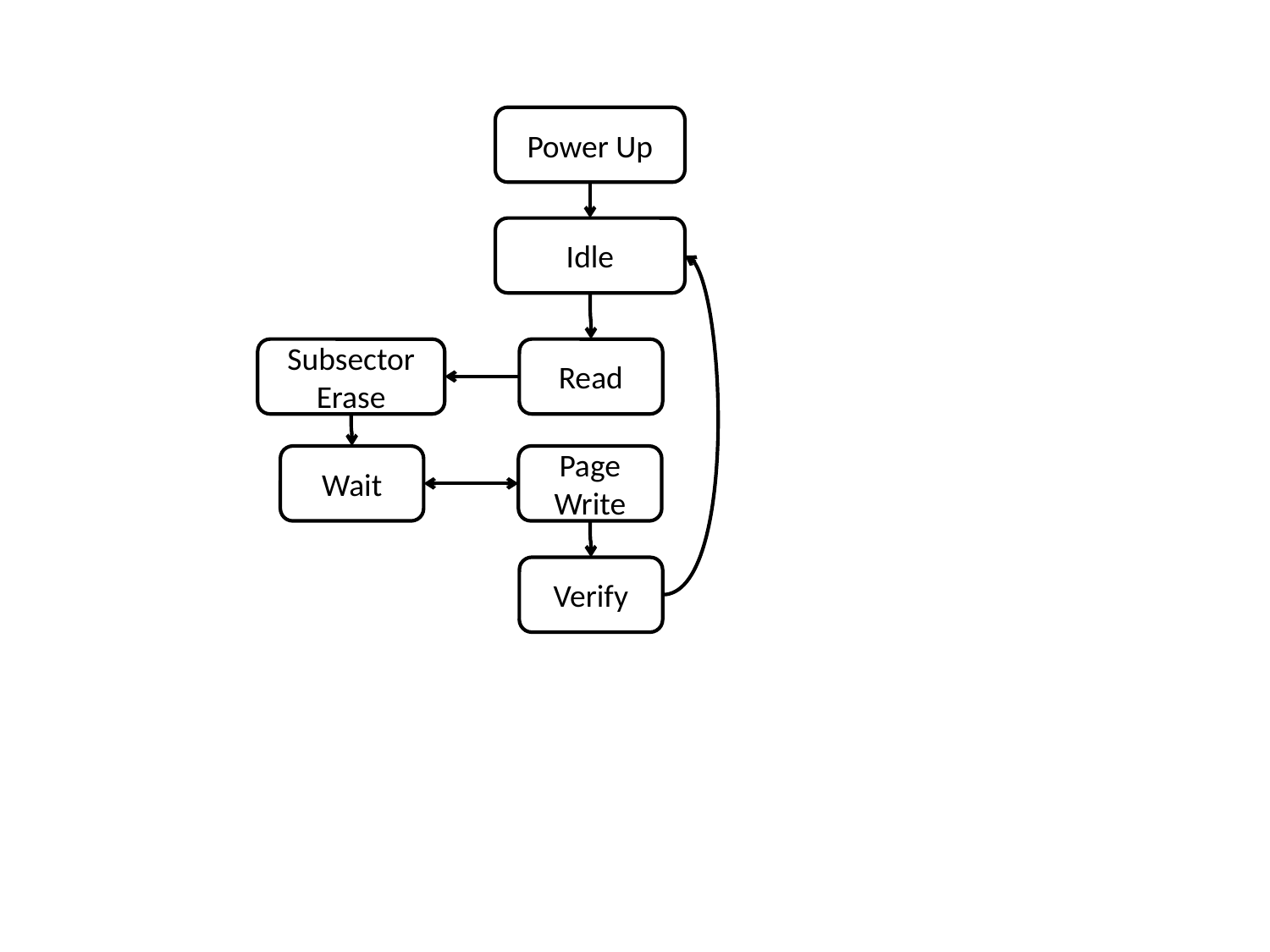

Power Up
Idle
Subsector Erase
Read
Wait
Page Write
Verify